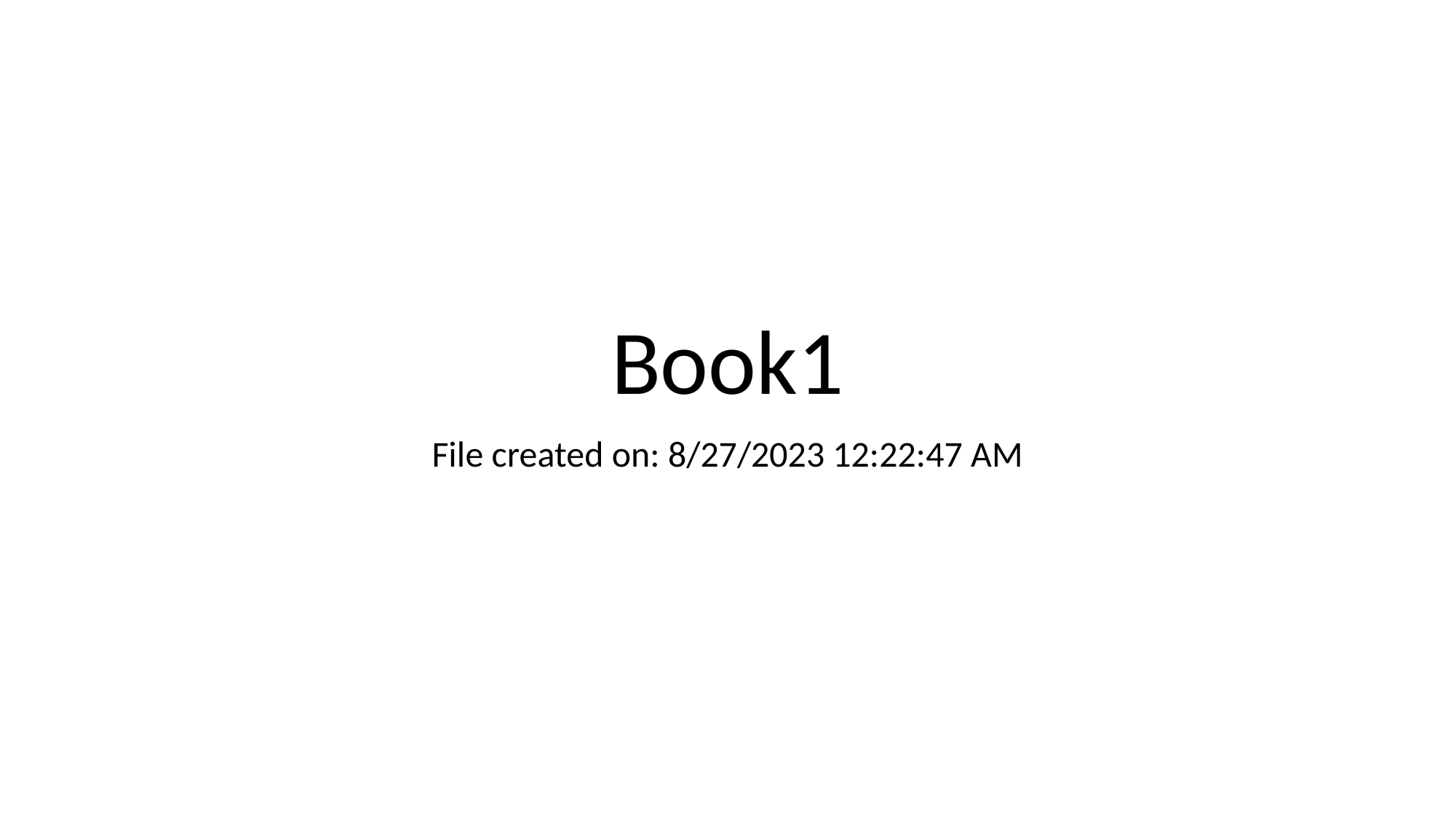

# Book1
File created on: 8/27/2023 12:22:47 AM